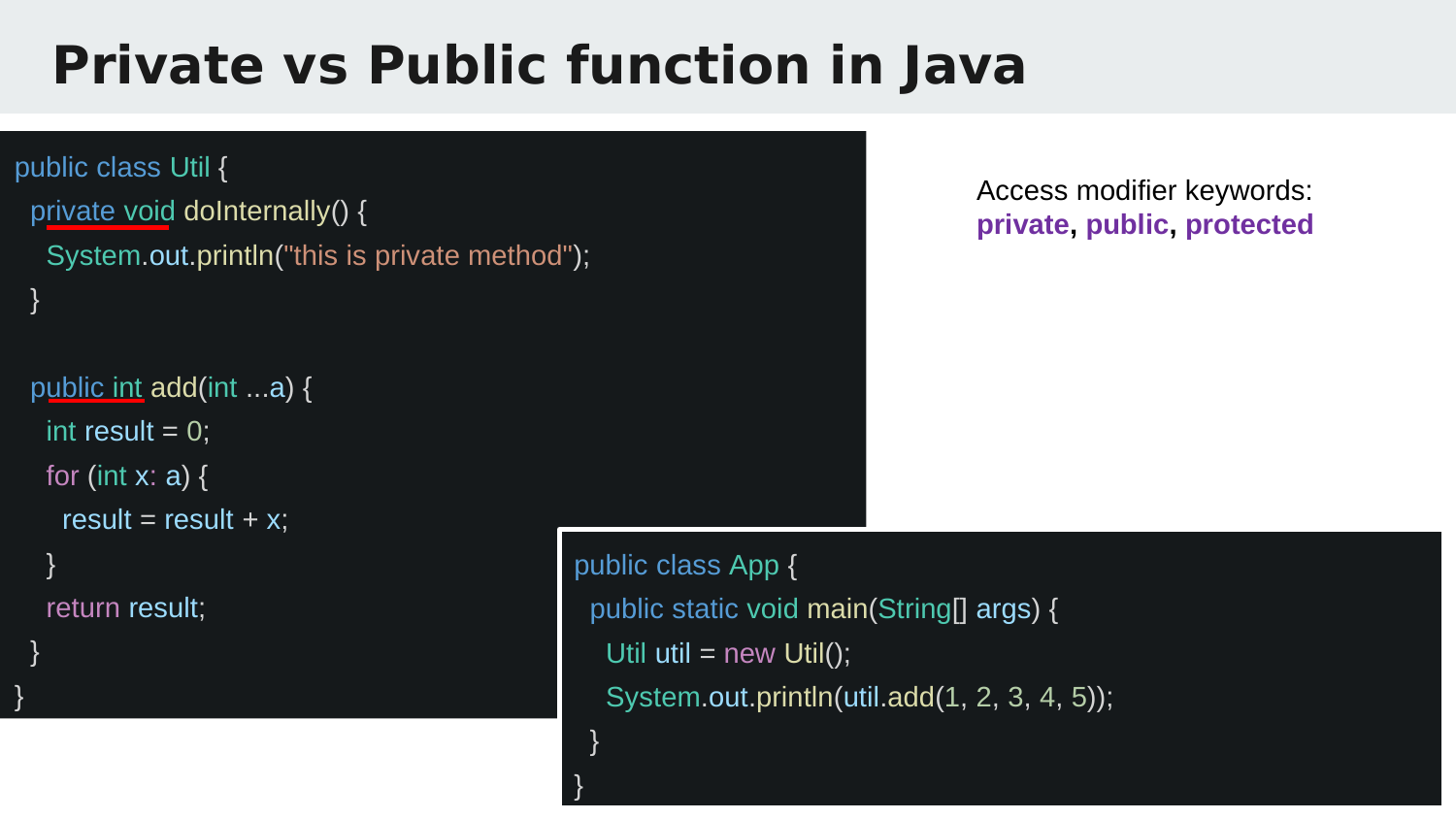

# Private vs Public function in Java
public class Util {
  private void doInternally() {
    System.out.println("this is private method");
  }

  public int add(int ...a) {
    int result = 0;
    for (int x: a) {
      result = result + x;
    }
    return result;
  }
}
Access modifier keywords:
private, public, protected
public class App {
  public static void main(String[] args) {
    Util util = new Util();
    System.out.println(util.add(1, 2, 3, 4, 5));
  }
}